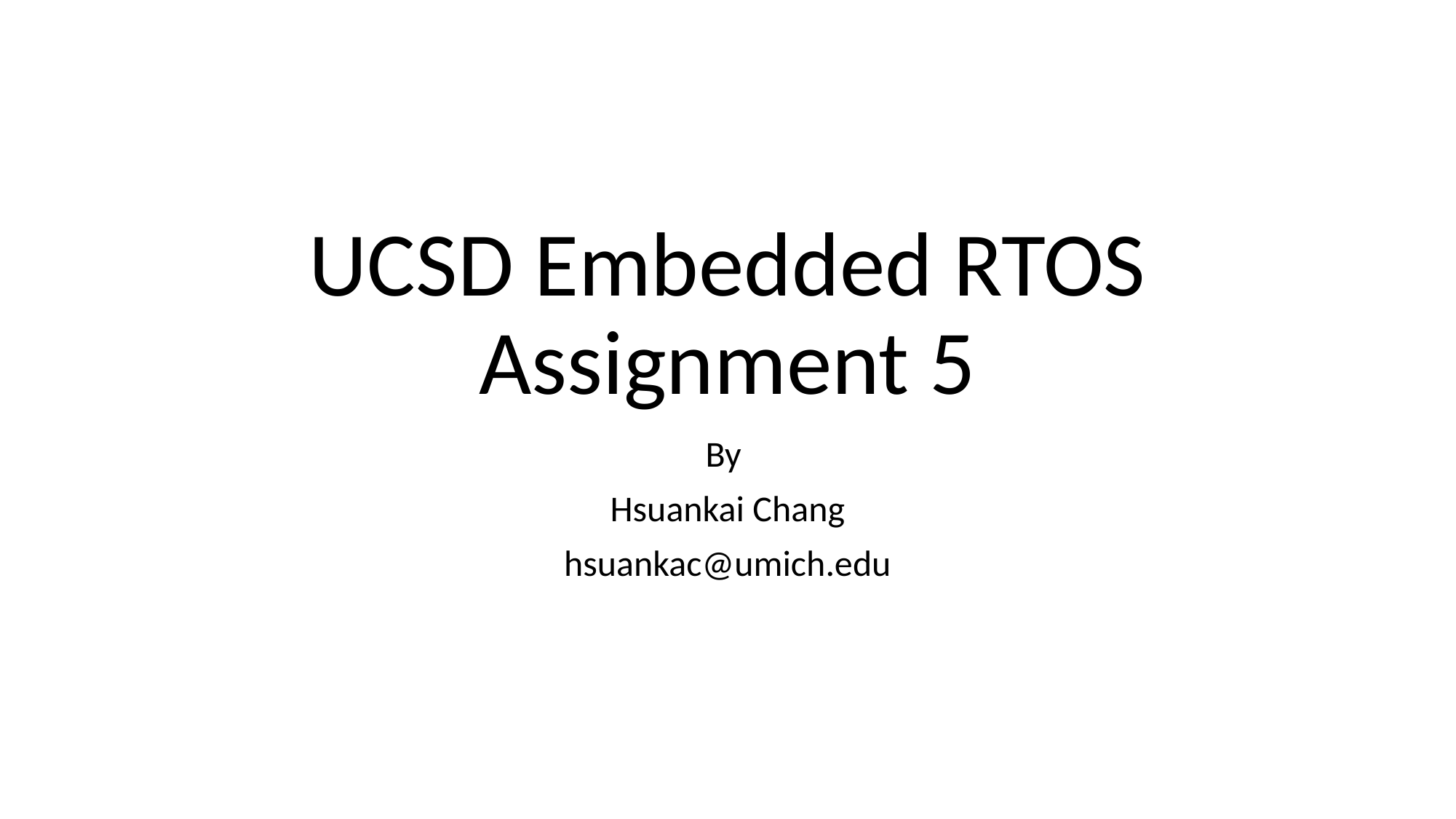

# UCSD Embedded RTOS Assignment 5
By
Hsuankai Chang
hsuankac@umich.edu